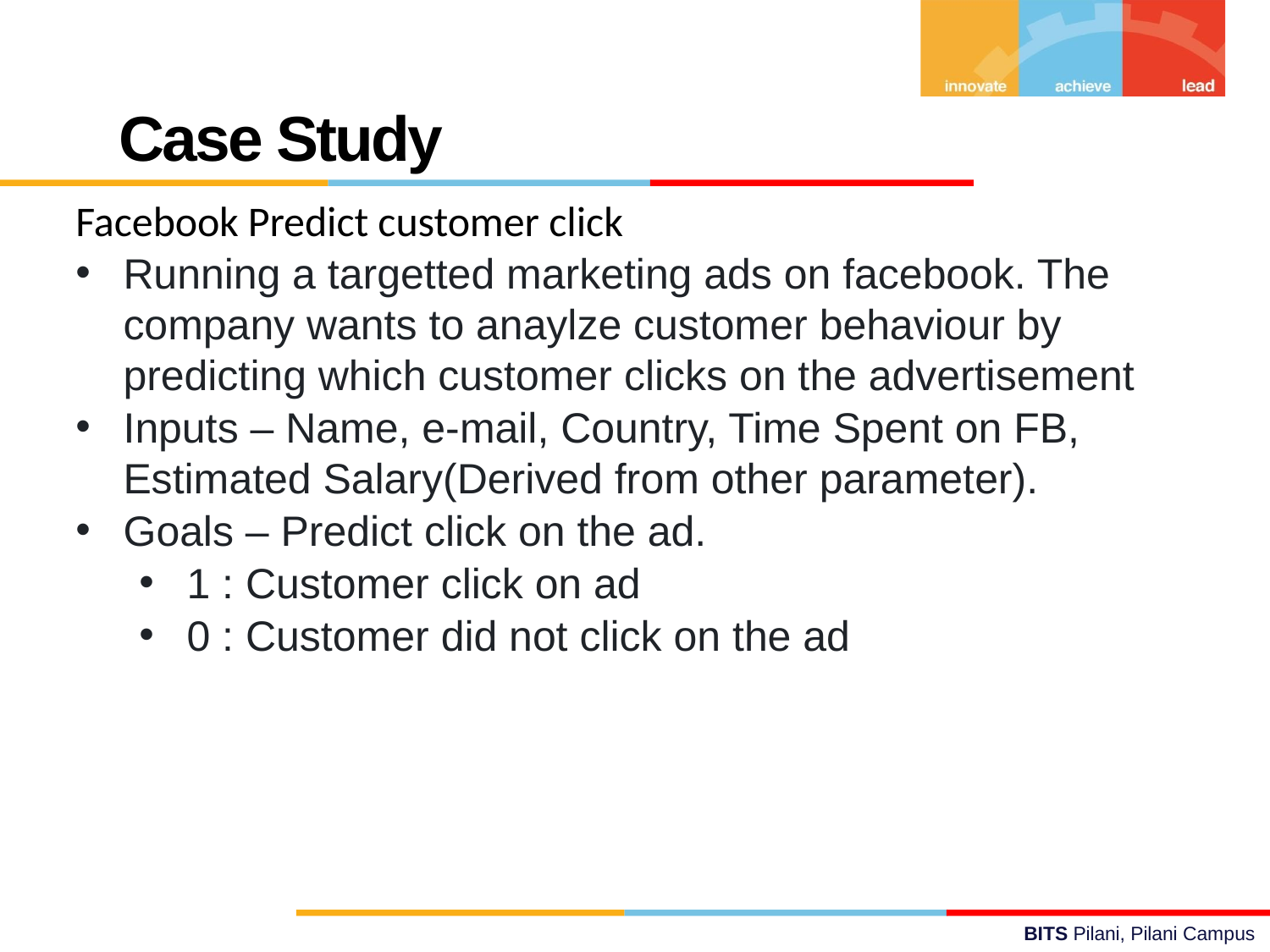

# Case Study
Facebook Predict customer click
Running a targetted marketing ads on facebook. The company wants to anaylze customer behaviour by predicting which customer clicks on the advertisement
Inputs – Name, e-mail, Country, Time Spent on FB, Estimated Salary(Derived from other parameter).
Goals – Predict click on the ad.
1 : Customer click on ad
0 : Customer did not click on the ad
BITS Pilani, Pilani Campus